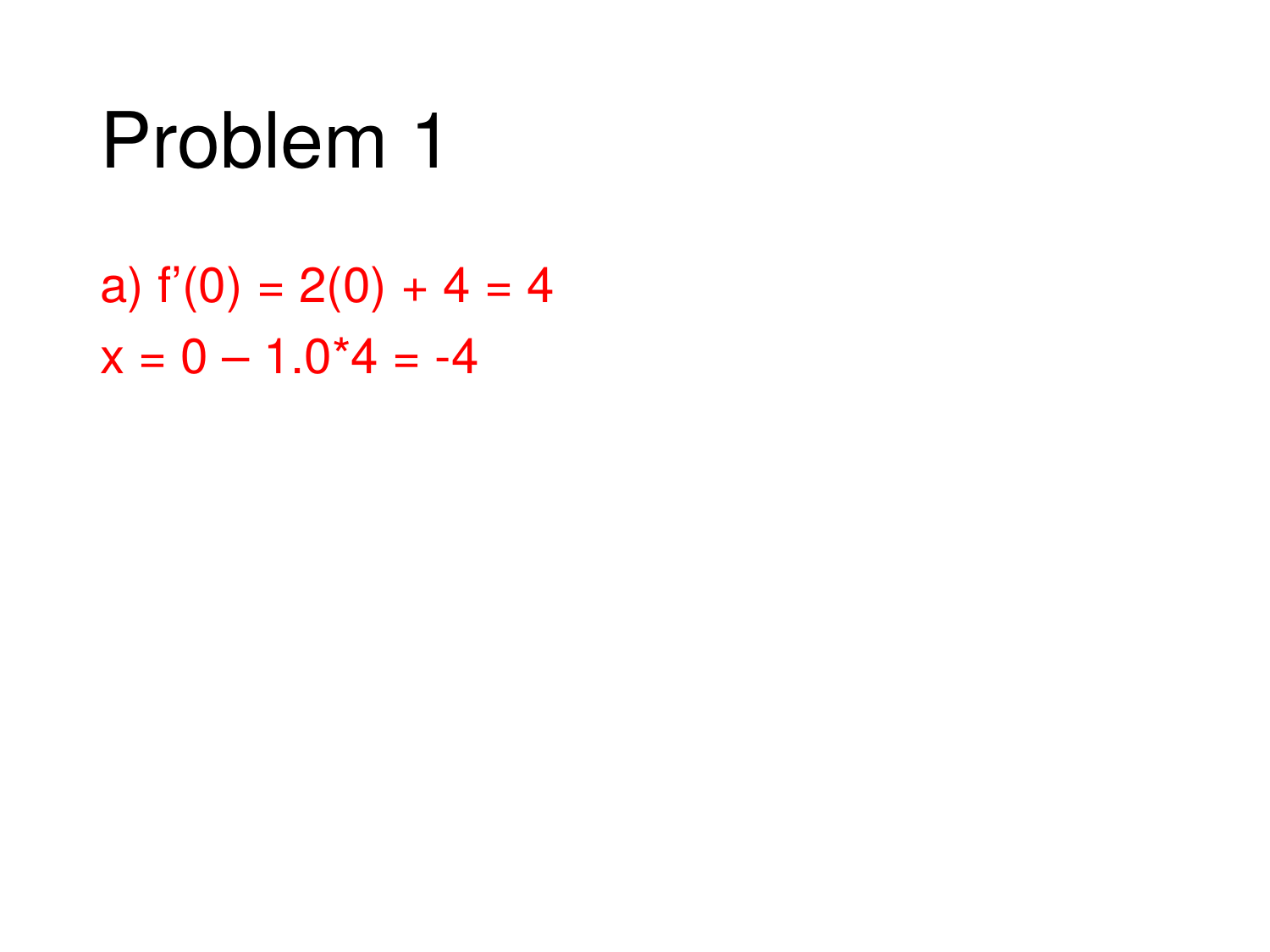

# Problem 1
a) f’(0) = 2(0) + 4 = 4
x = 0 – 1.0*4 = -4